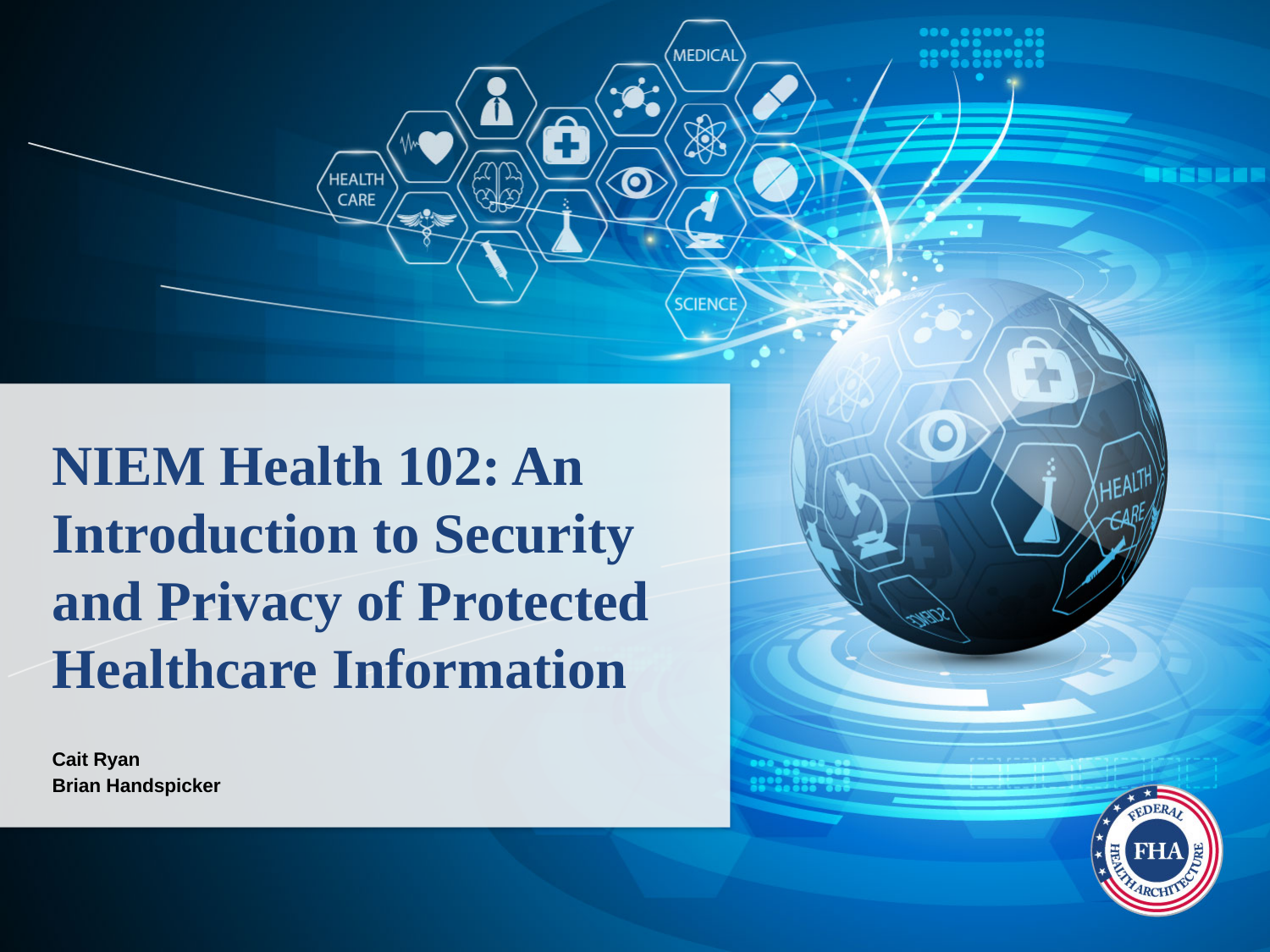

# NIEM Health 102: An Introduction to Security and Privacy of Protected Healthcare Information
Cait Ryan
Brian Handspicker